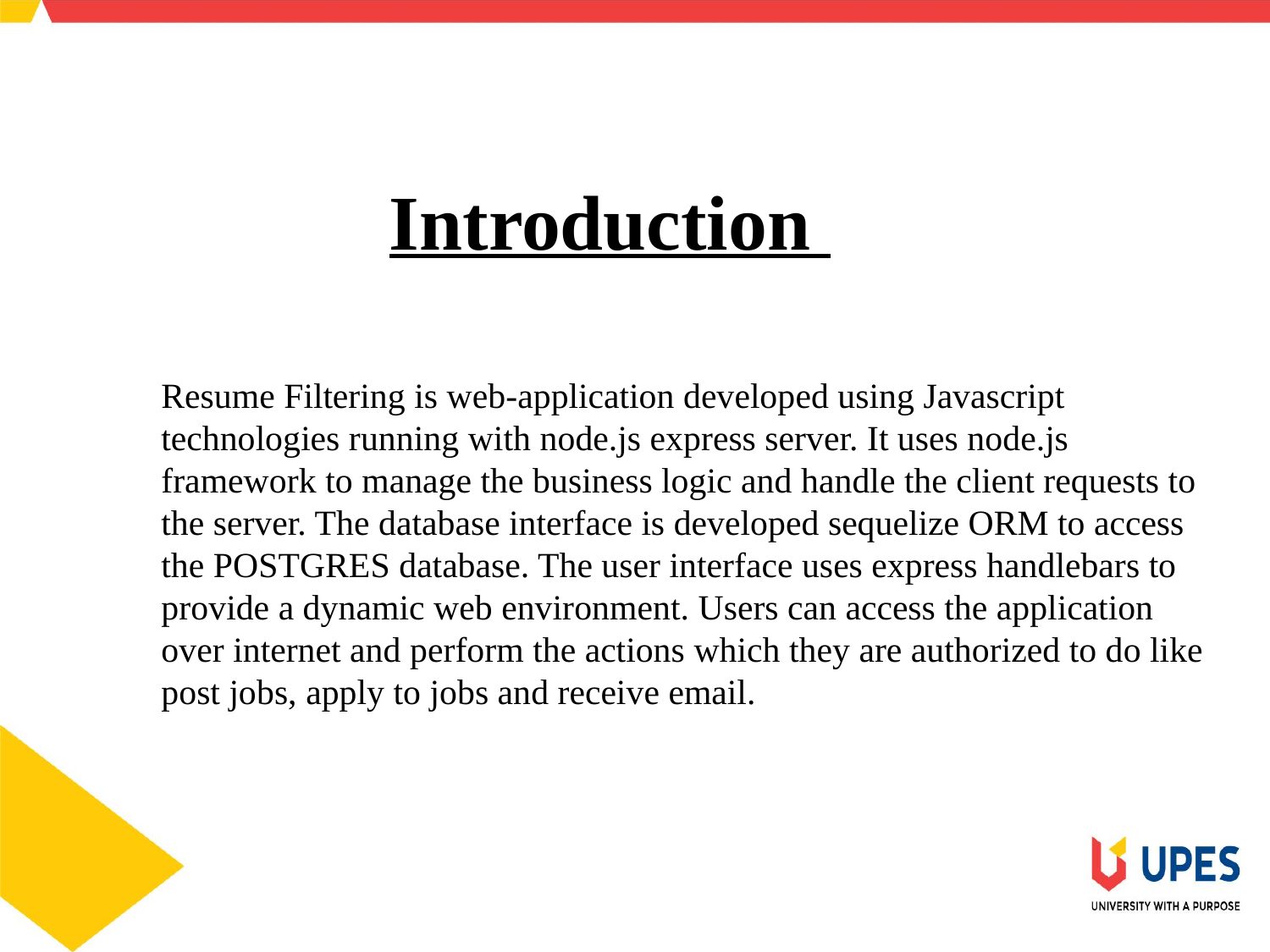

Introduction
Resume Filtering is web-application developed using Javascript technologies running with node.js express server. It uses node.js framework to manage the business logic and handle the client requests to the server. The database interface is developed sequelize ORM to access the POSTGRES database. The user interface uses express handlebars to provide a dynamic web environment. Users can access the application over internet and perform the actions which they are authorized to do like post jobs, apply to jobs and receive email.